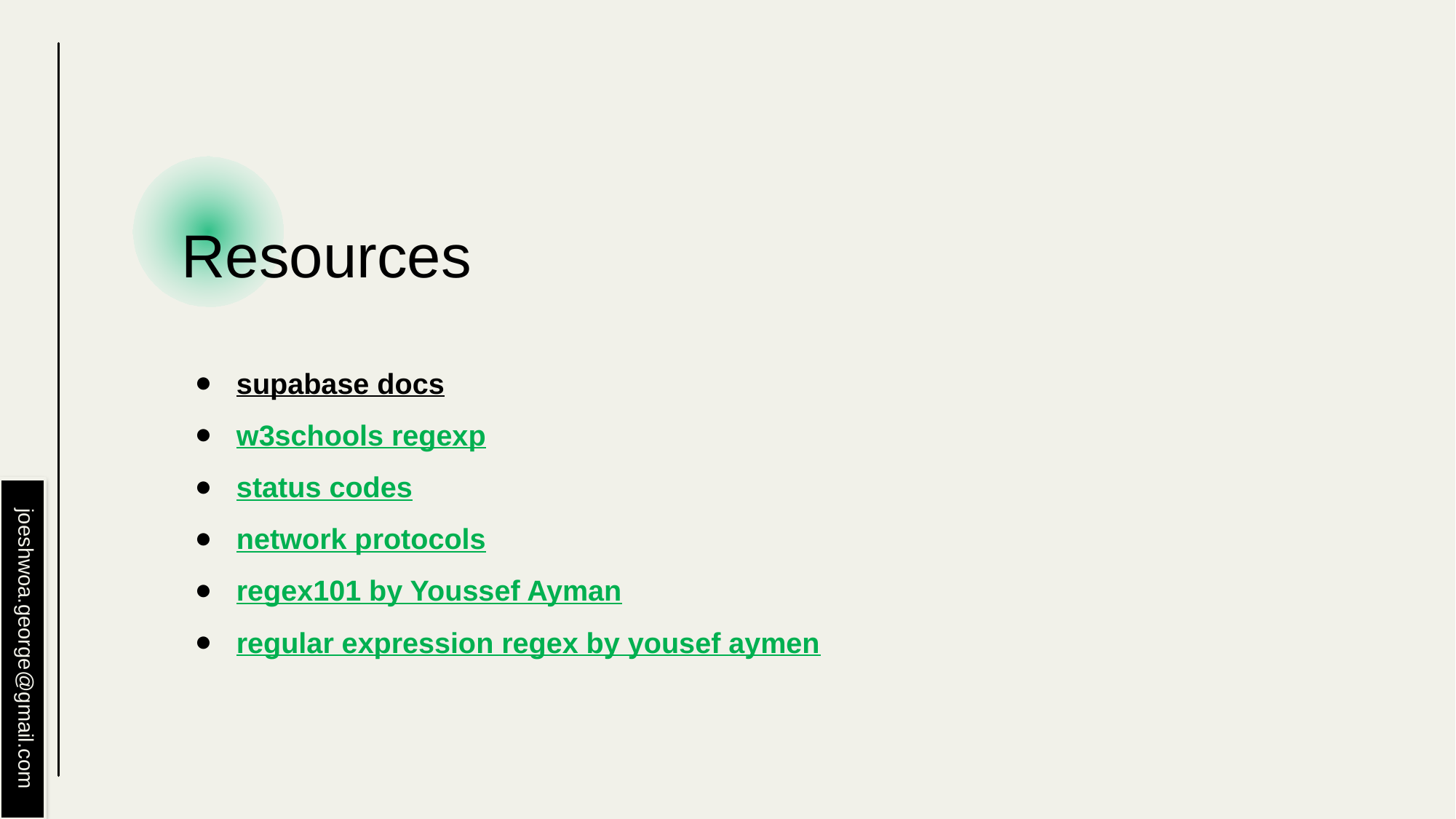

# Resources
supabase docs
w3schools regexp
status codes
network protocols
regex101 by Youssef Ayman
regular expression regex by yousef aymen
joeshwoa.george@gmail.com